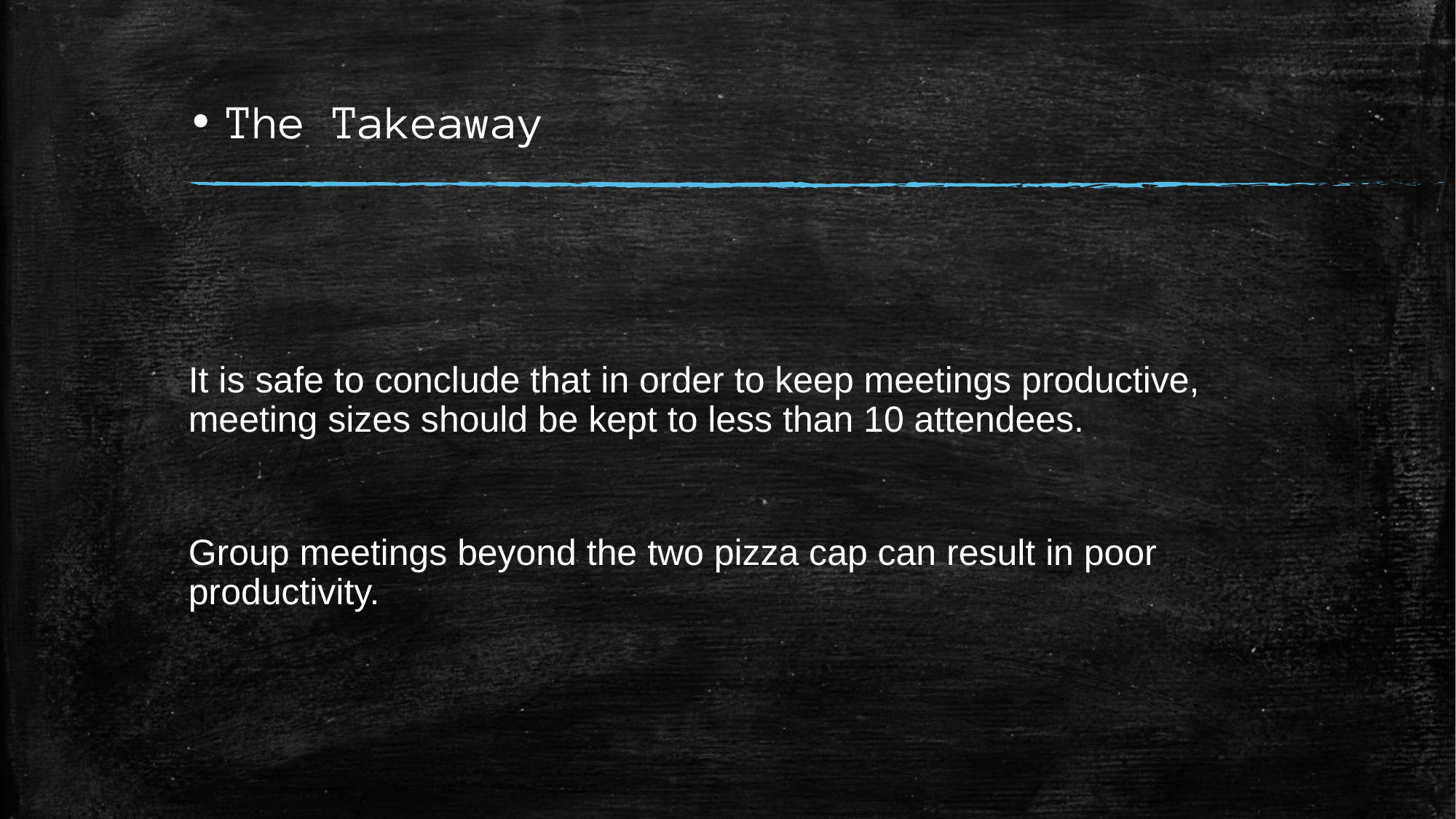

# The Takeaway

It is safe to conclude that in order to keep meetings productive, meeting sizes should be kept to less than 10 attendees.

Group meetings beyond the two pizza cap can result in poor productivity.